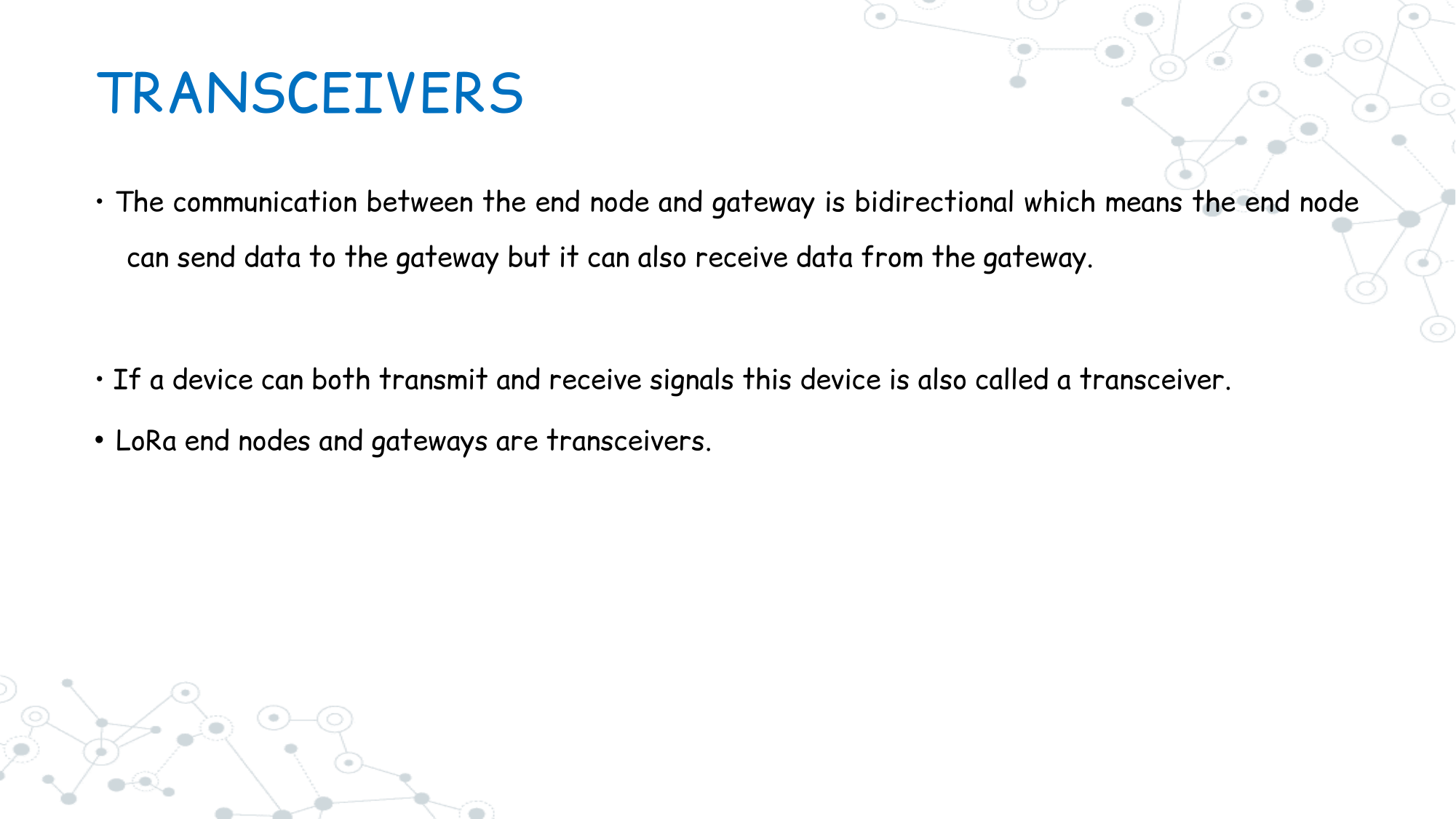

# TRANSCEIVERS
• The communication between the end node and gateway is bidirectional which means the end node can send data to the gateway but it can also receive data from the gateway.

• If a device can both transmit and receive signals this device is also called a transceiver.
LoRa end nodes and gateways are transceivers.